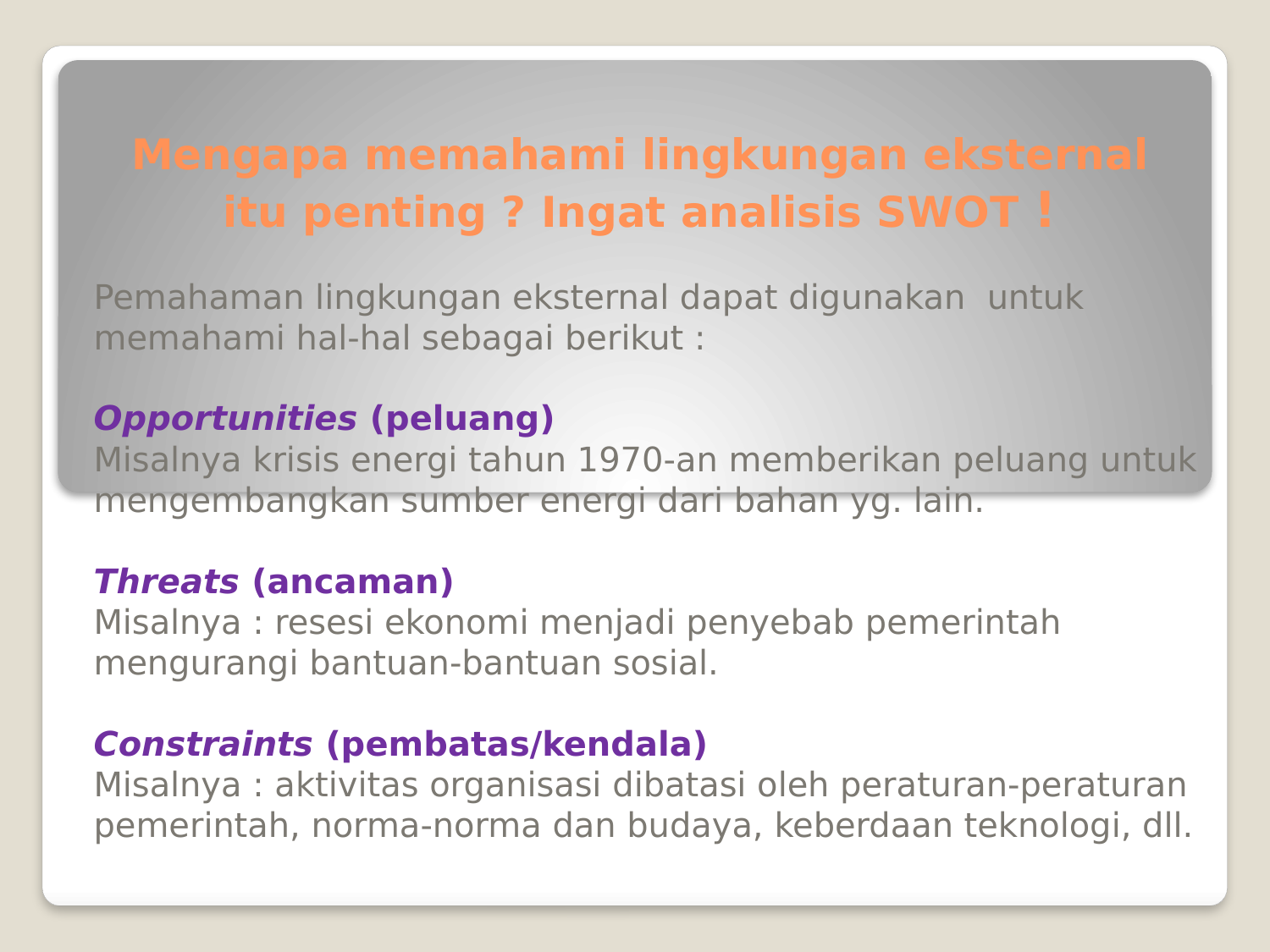

# Mengapa memahami lingkungan eksternal itu penting ? Ingat analisis SWOT !
Pemahaman lingkungan eksternal dapat digunakan  untuk memahami hal-hal sebagai berikut :

Opportunities (peluang)
Misalnya krisis energi tahun 1970-an memberikan peluang untuk mengembangkan sumber energi dari bahan yg. lain.

Threats (ancaman)
Misalnya : resesi ekonomi menjadi penyebab pemerintah mengurangi bantuan-bantuan sosial.

Constraints (pembatas/kendala)
Misalnya : aktivitas organisasi dibatasi oleh peraturan-peraturan pemerintah, norma-norma dan budaya, keberdaan teknologi, dll.